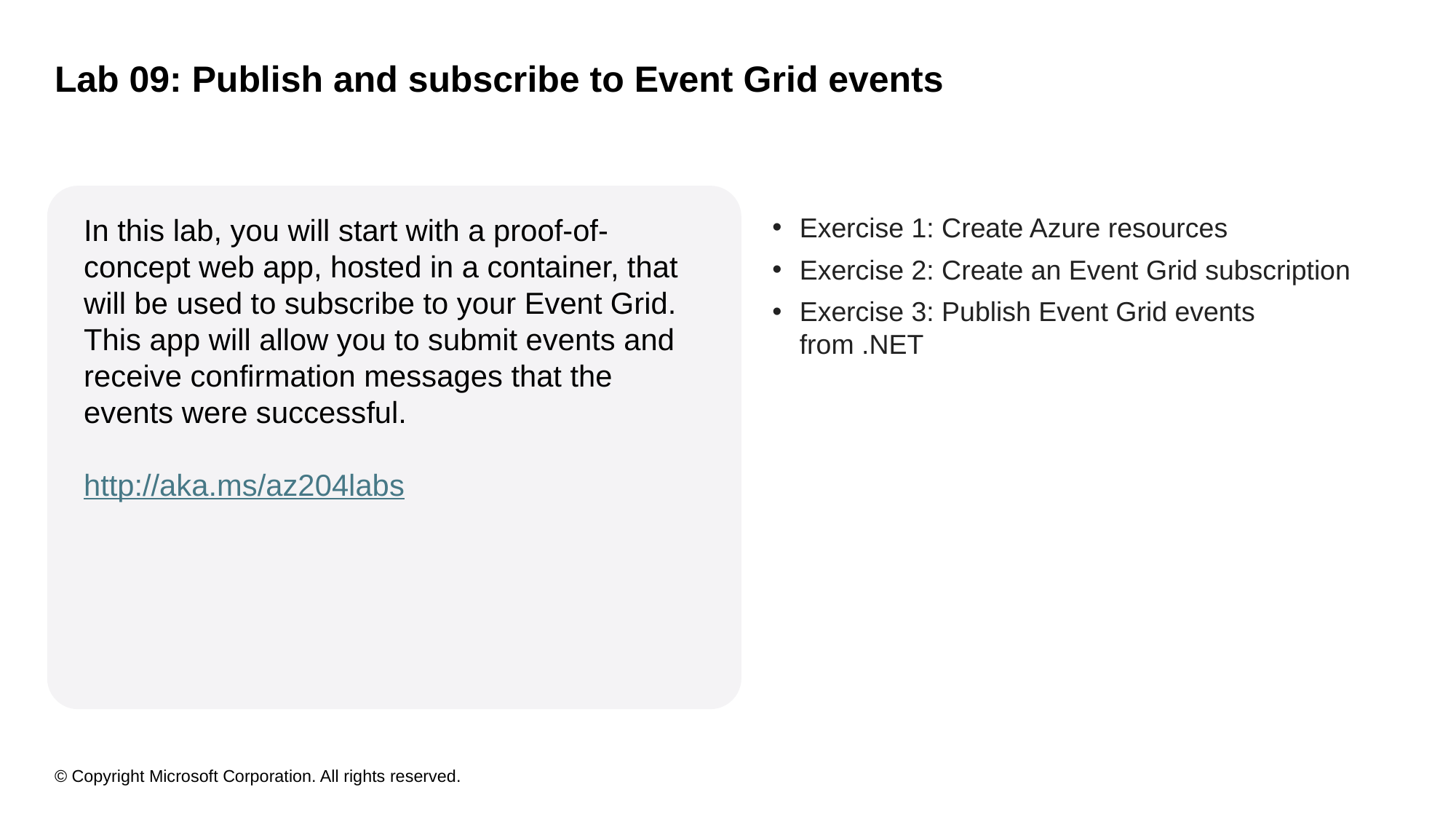

# Lab 09: Publish and subscribe to Event Grid events
In this lab, you will start with a proof-of-concept web app, hosted in a container, that will be used to subscribe to your Event Grid. This app will allow you to submit events and receive confirmation messages that the events were successful.

http://aka.ms/az204labs
Exercise 1: Create Azure resources
Exercise 2: Create an Event Grid subscription
Exercise 3: Publish Event Grid events from .NET